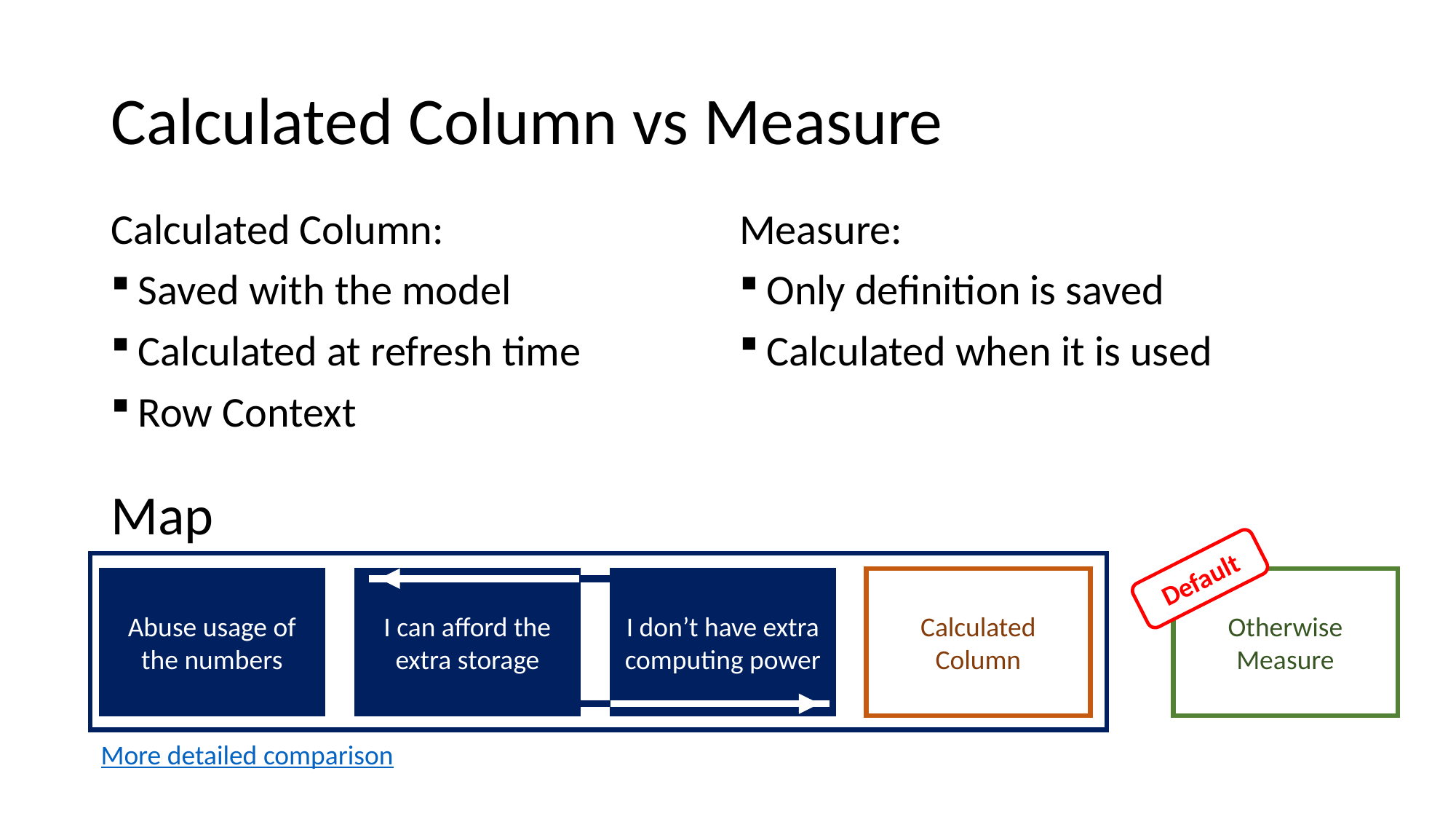

# Calculated Column vs Measure
Calculated Column:
Saved with the model
Calculated at refresh time
Row Context
Measure:
Only definition is saved
Calculated when it is used
Map

Default
Abuse usage of the numbers
I can afford the extra storage
I don’t have extra computing power
Calculated Column
Otherwise
Measure
More detailed comparison